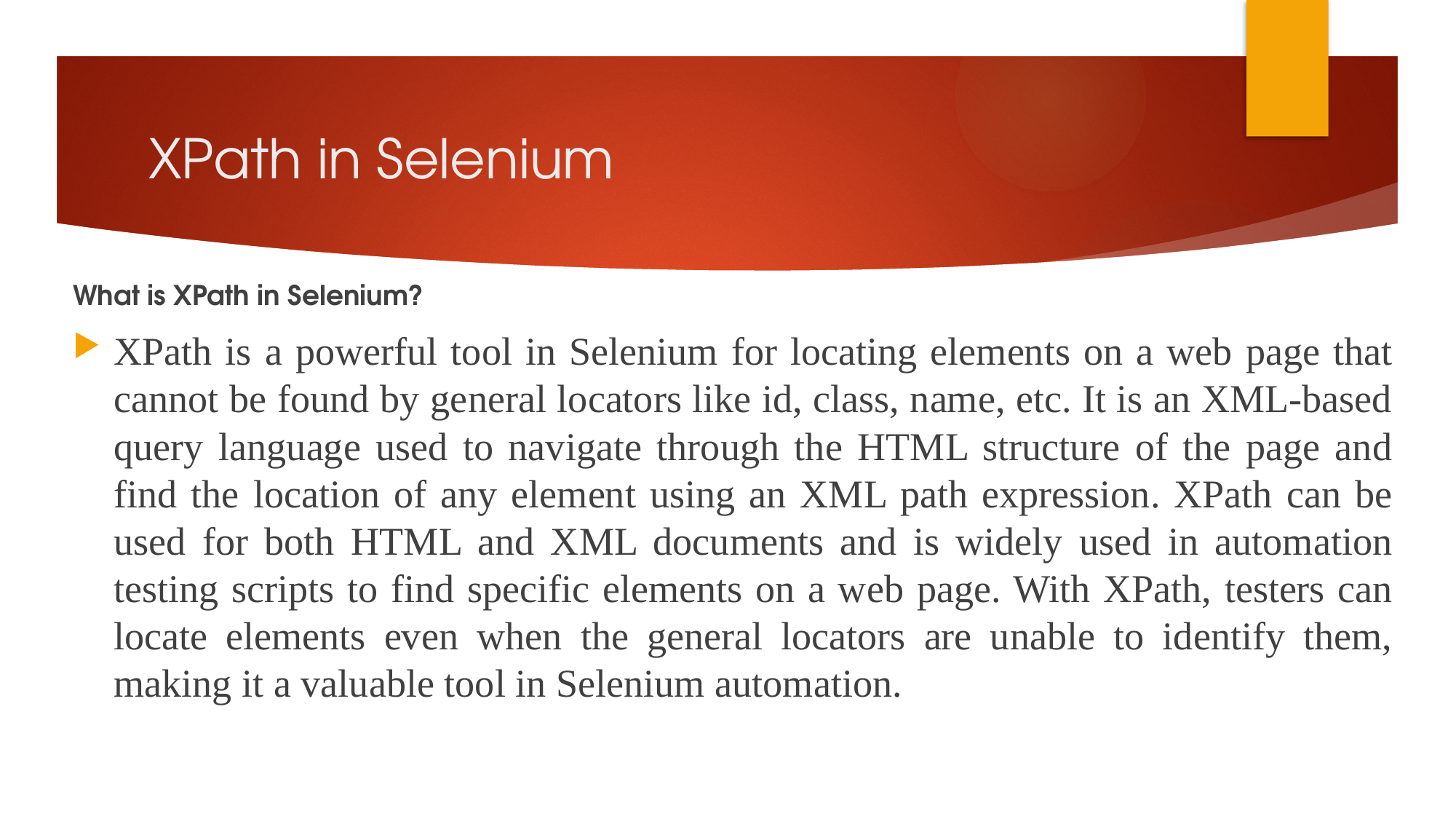

# XPath in Selenium
What is XPath in Selenium?
XPath is a powerful tool in Selenium for locating elements on a web page that cannot be found by general locators like id, class, name, etc. It is an XML-based query language used to navigate through the HTML structure of the page and find the location of any element using an XML path expression. XPath can be used for both HTML and XML documents and is widely used in automation testing scripts to find specific elements on a web page. With XPath, testers can locate elements even when the general locators are unable to identify them, making it a valuable tool in Selenium automation.